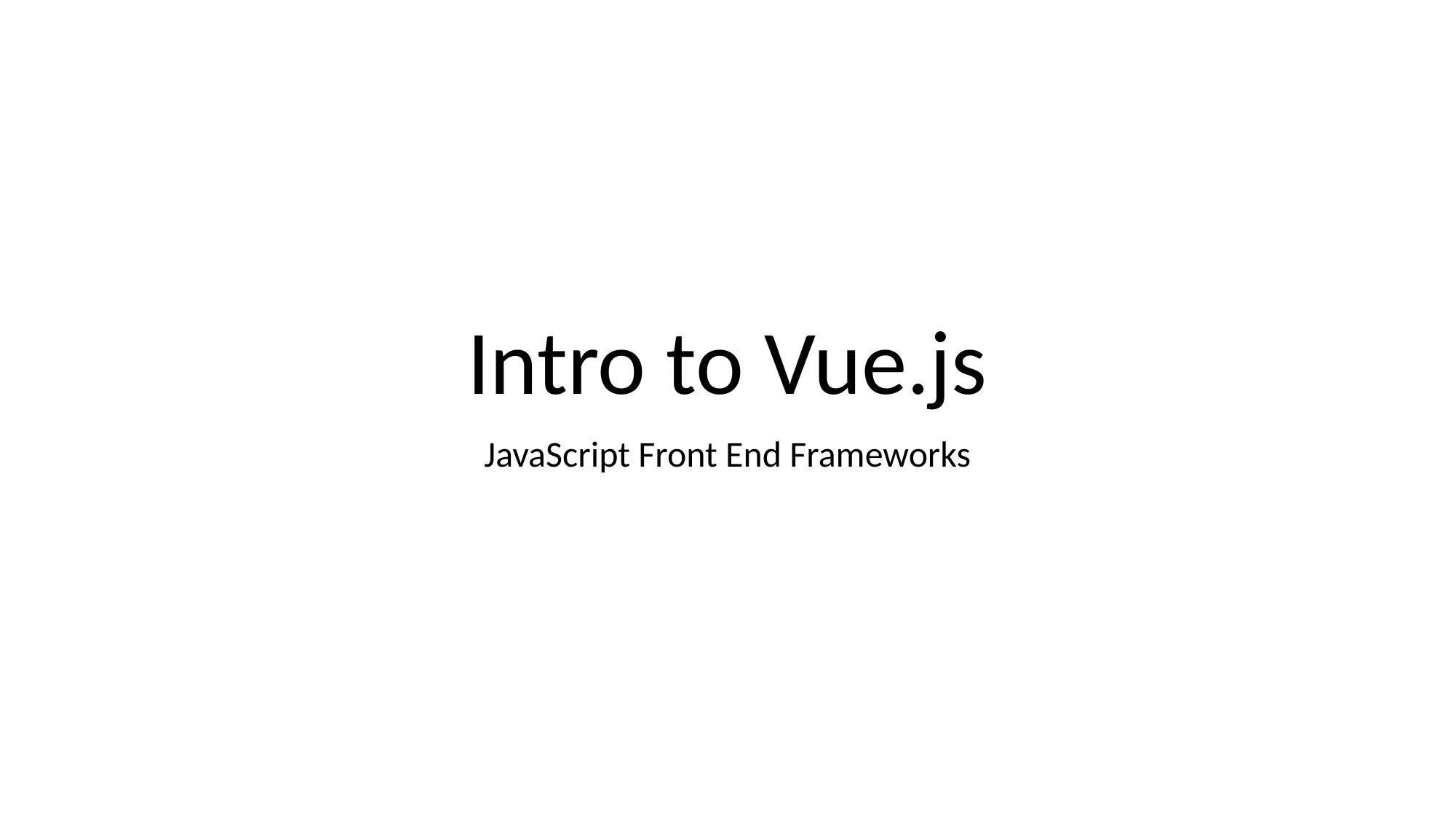

# Intro to Vue.js
JavaScript Front End Frameworks